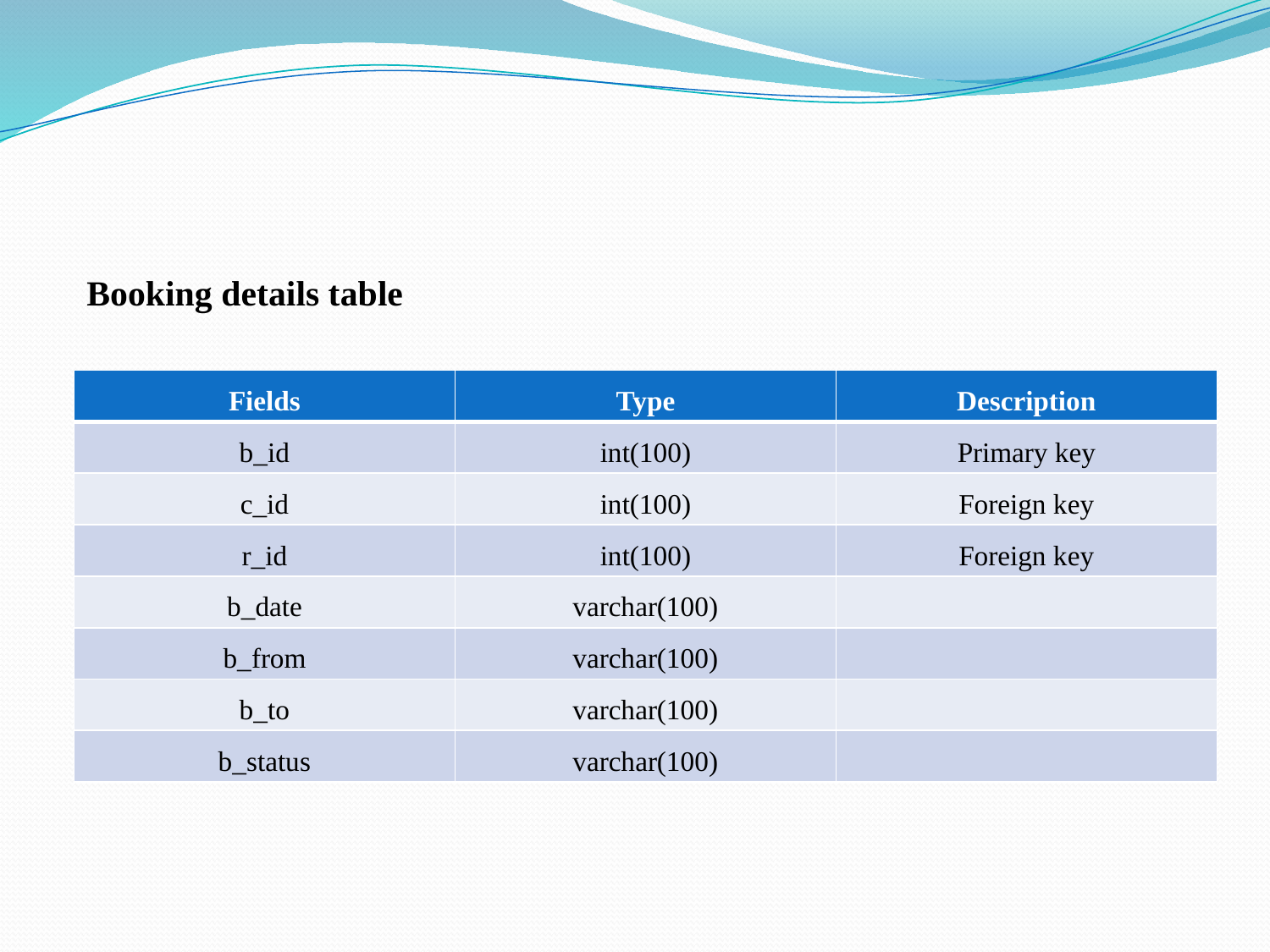

Booking details table
| Fields | Type | Description |
| --- | --- | --- |
| b\_id | int(100) | Primary key |
| c\_id | int(100) | Foreign key |
| r\_id | int(100) | Foreign key |
| b\_date | varchar(100) |  |
| b\_from | varchar(100) |  |
| b\_to | varchar(100) |  |
| b\_status | varchar(100) |  |